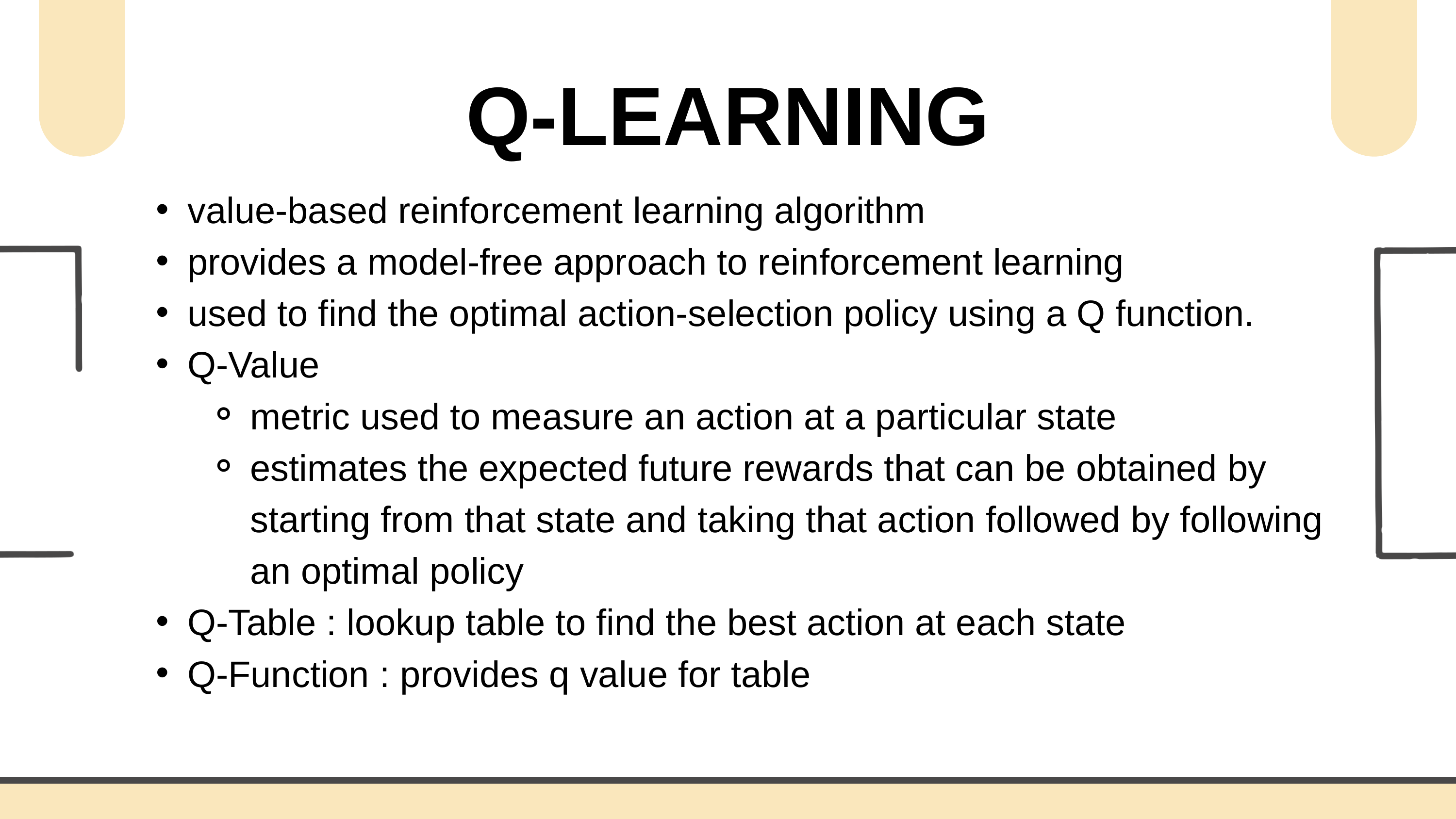

Q-LEARNING
value-based reinforcement learning algorithm
provides a model-free approach to reinforcement learning
used to find the optimal action-selection policy using a Q function.
Q-Value
metric used to measure an action at a particular state
estimates the expected future rewards that can be obtained by starting from that state and taking that action followed by following an optimal policy
Q-Table : lookup table to find the best action at each state
Q-Function : provides q value for table